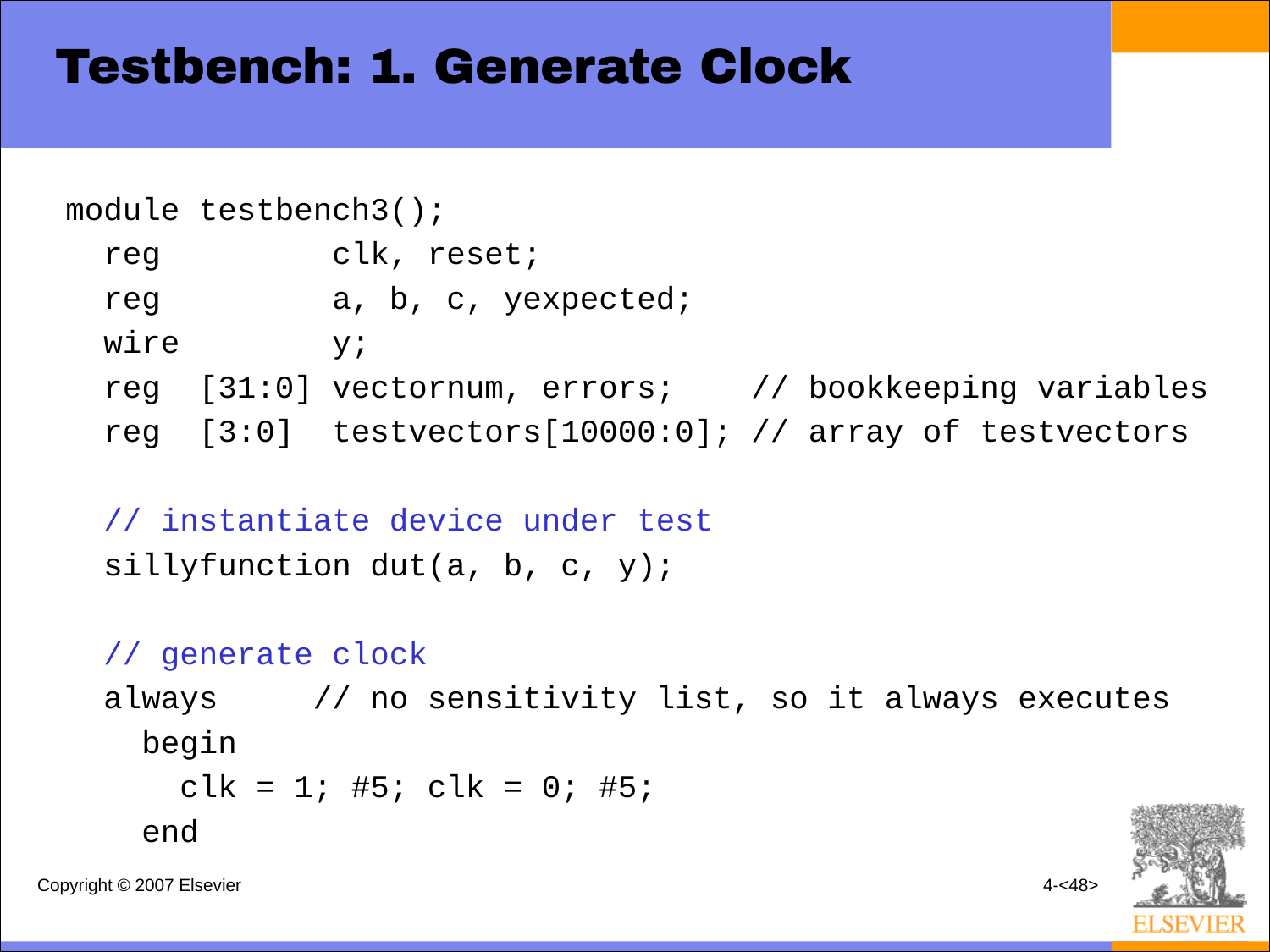

# Testbench: 1. Generate Clock

module testbench3();
  reg         clk, reset;
  reg         a, b, c, yexpected;
  wire        y;
  reg  [31:0] vectornum, errors;    // bookkeeping variables
  reg  [3:0]  testvectors[10000:0]; // array of testvectors

  // instantiate device under test
  sillyfunction dut(a, b, c, y);

  // generate clock
  always     // no sensitivity list, so it always executes
    begin
      clk = 1; #5; clk = 0; #5;
    end

Copyright © 2007 Elsevier
4-<48>